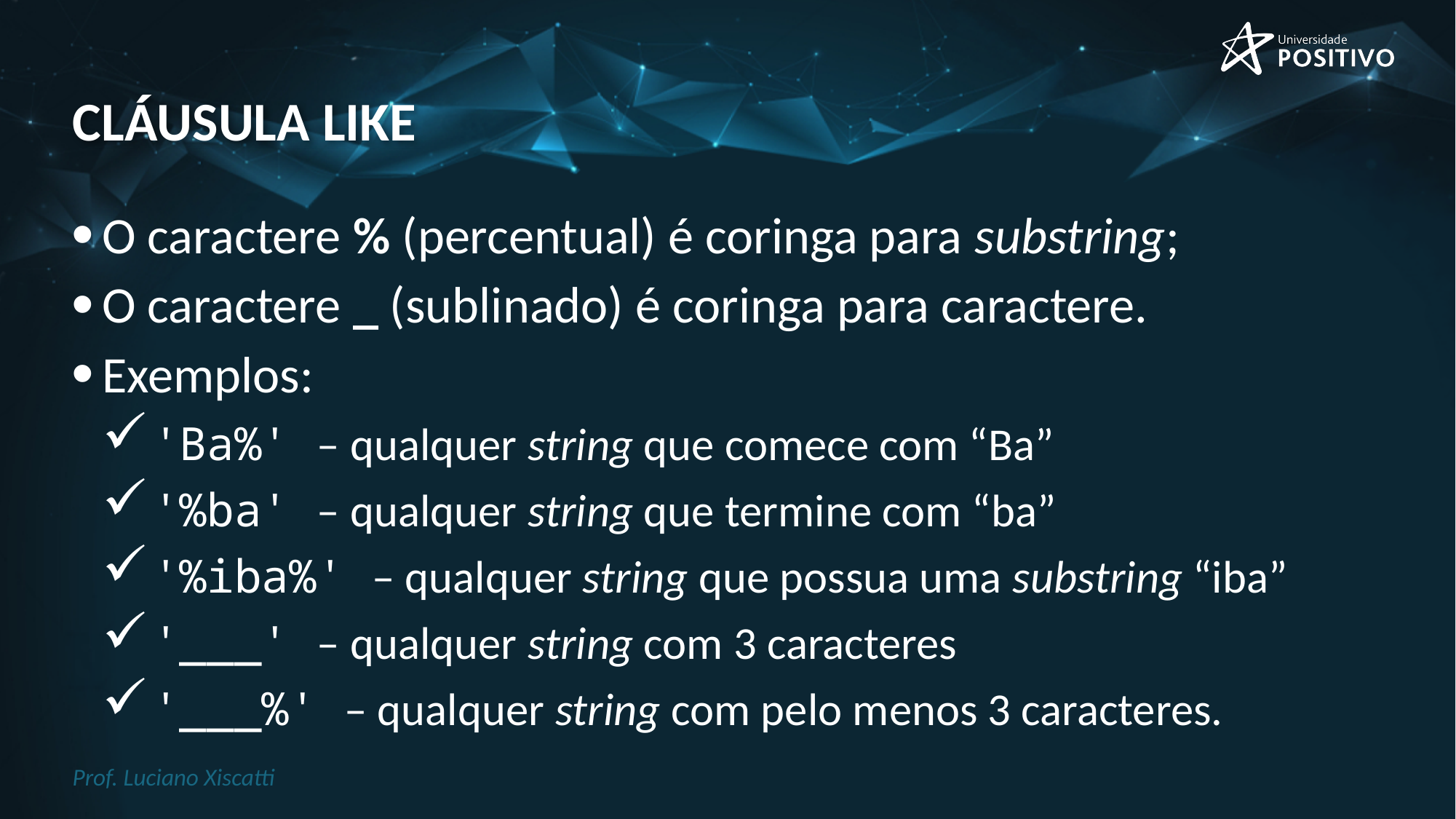

# CLÁUSULA LIKE
O caractere % (percentual) é coringa para substring;
O caractere _ (sublinado) é coringa para caractere.
Exemplos:
'Ba%' – qualquer string que comece com “Ba”
'%ba' – qualquer string que termine com “ba”
'%iba%' – qualquer string que possua uma substring “iba”
'___' – qualquer string com 3 caracteres
'___%' – qualquer string com pelo menos 3 caracteres.